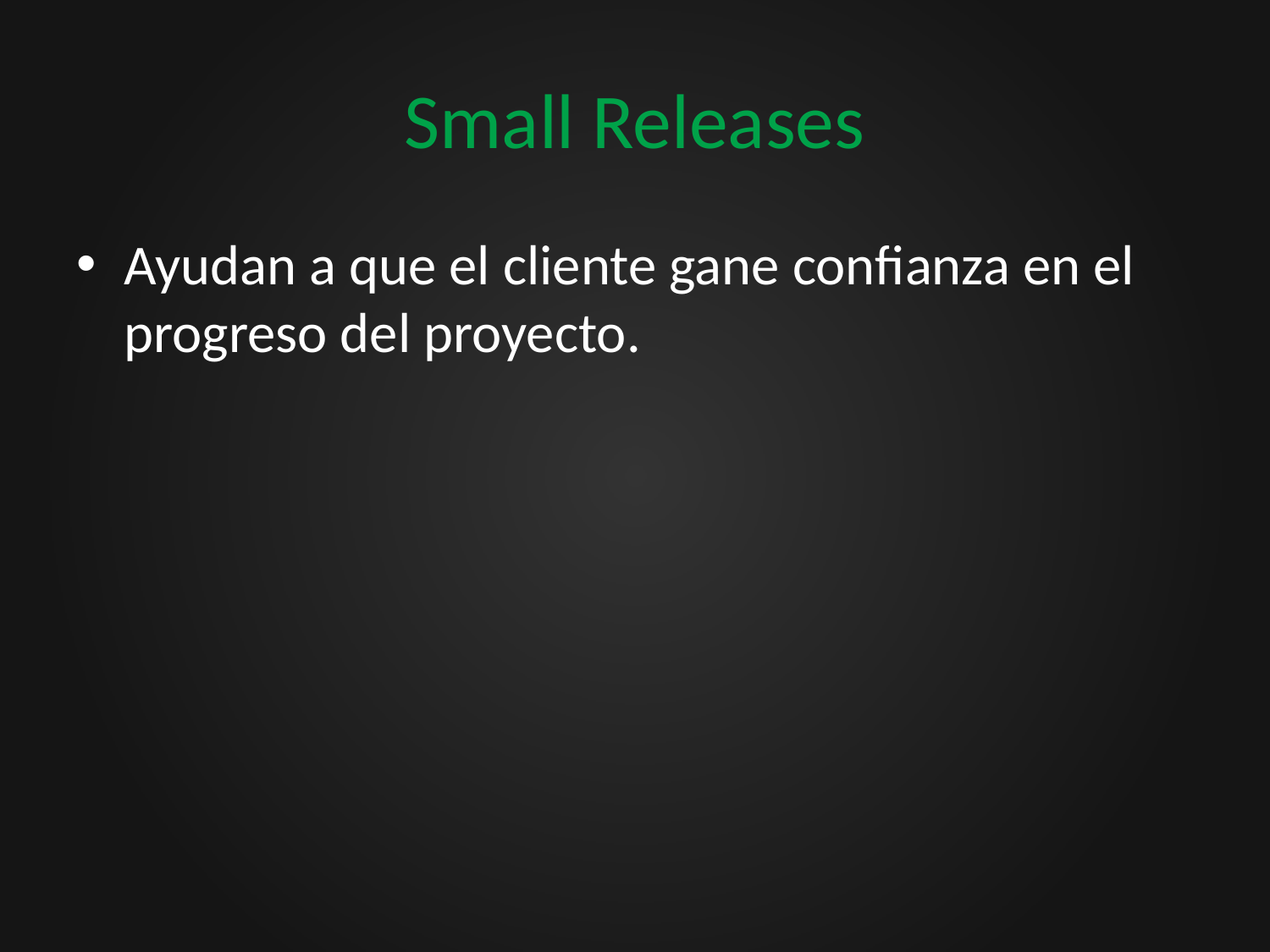

# Small Releases
Ayudan a que el cliente gane confianza en el progreso del proyecto.